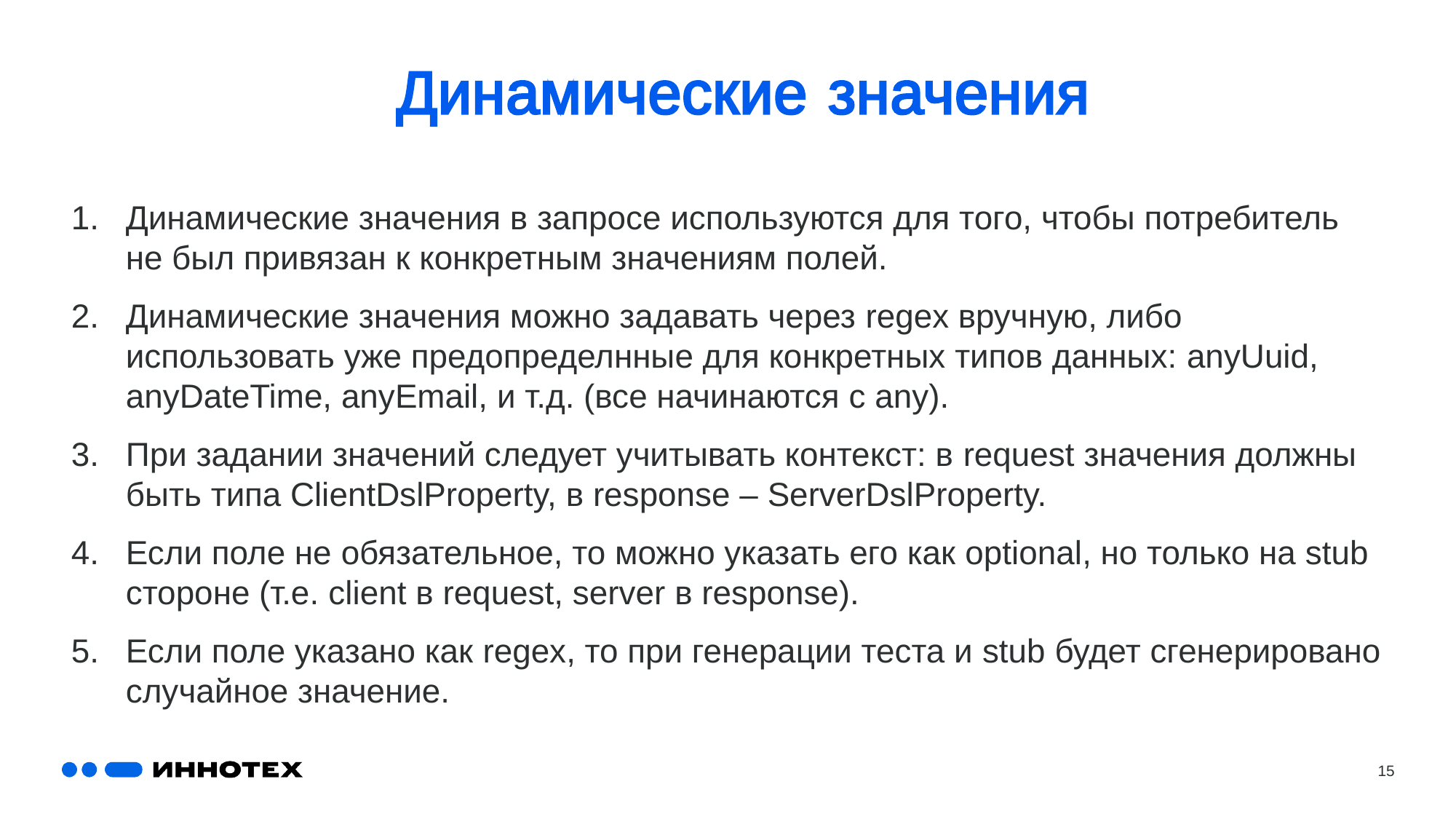

# Динамические значения

Динамические значения в запросе используются для того, чтобы потребитель не был привязан к конкретным значениям полей.
Динамические значения можно задавать через regex вручную, либо использовать уже предопределнные для конкретных типов данных: anyUuid, anyDateTime, anyEmail, и т.д. (все начинаются c any).
При задании значений следует учитывать контекст: в request значения должны быть типа ClientDslProperty, в response – ServerDslProperty.
Если поле не обязательное, то можно указать его как optional, но только на stub  стороне (т.е. client в request, server в response).
Если поле указано как regex, то при генерации теста и stub будет сгенерировано случайное значение.
15